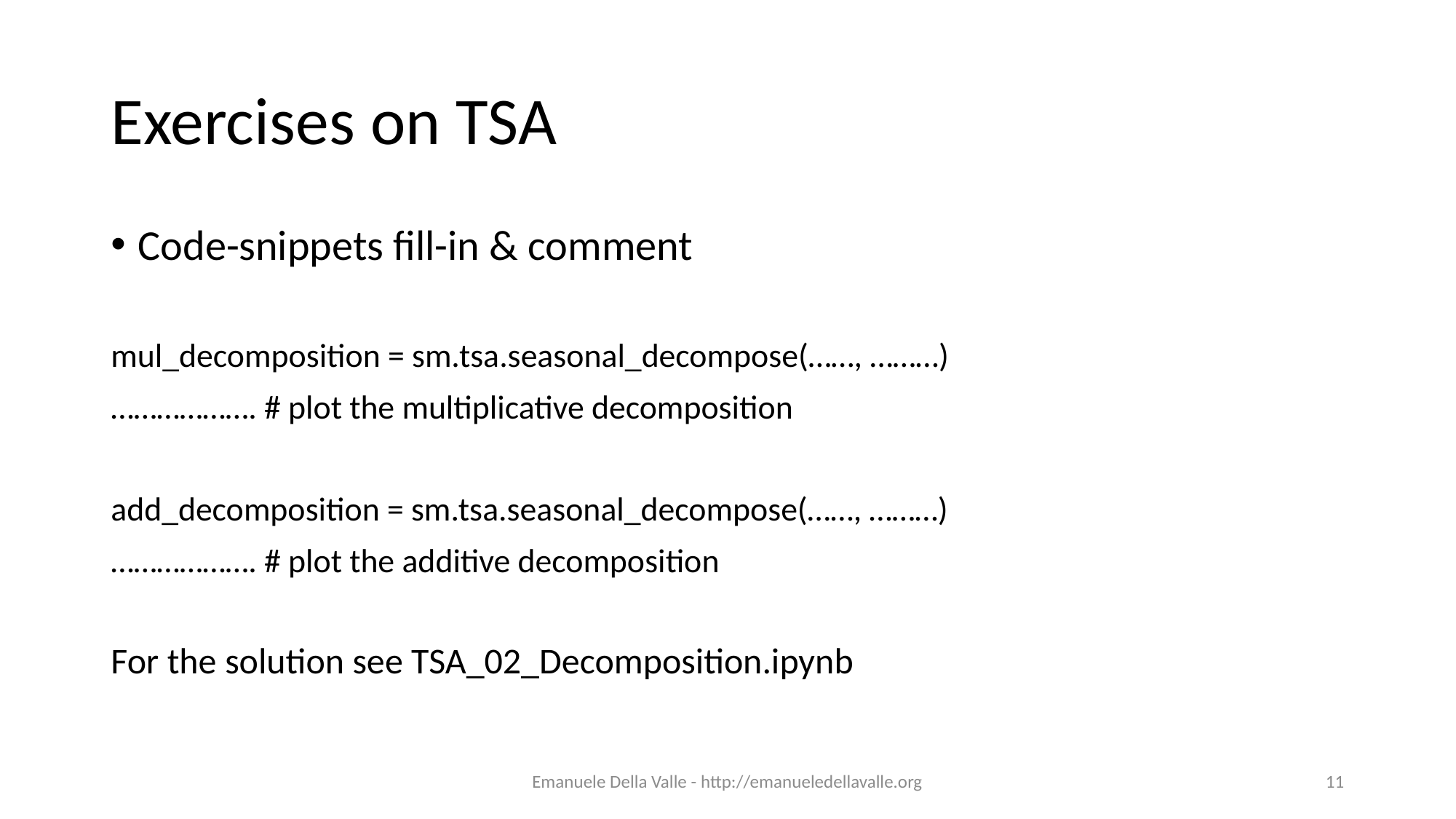

# Exercises on TSA
Code-snippets fill-in & comment

mul_decomposition = sm.tsa.seasonal_decompose(……, ………)
………………. # plot the multiplicative decomposition

add_decomposition = sm.tsa.seasonal_decompose(……, ………)
………………. # plot the additive decomposition

For the solution see TSA_02_Decomposition.ipynb
Emanuele Della Valle - http://emanueledellavalle.org
11